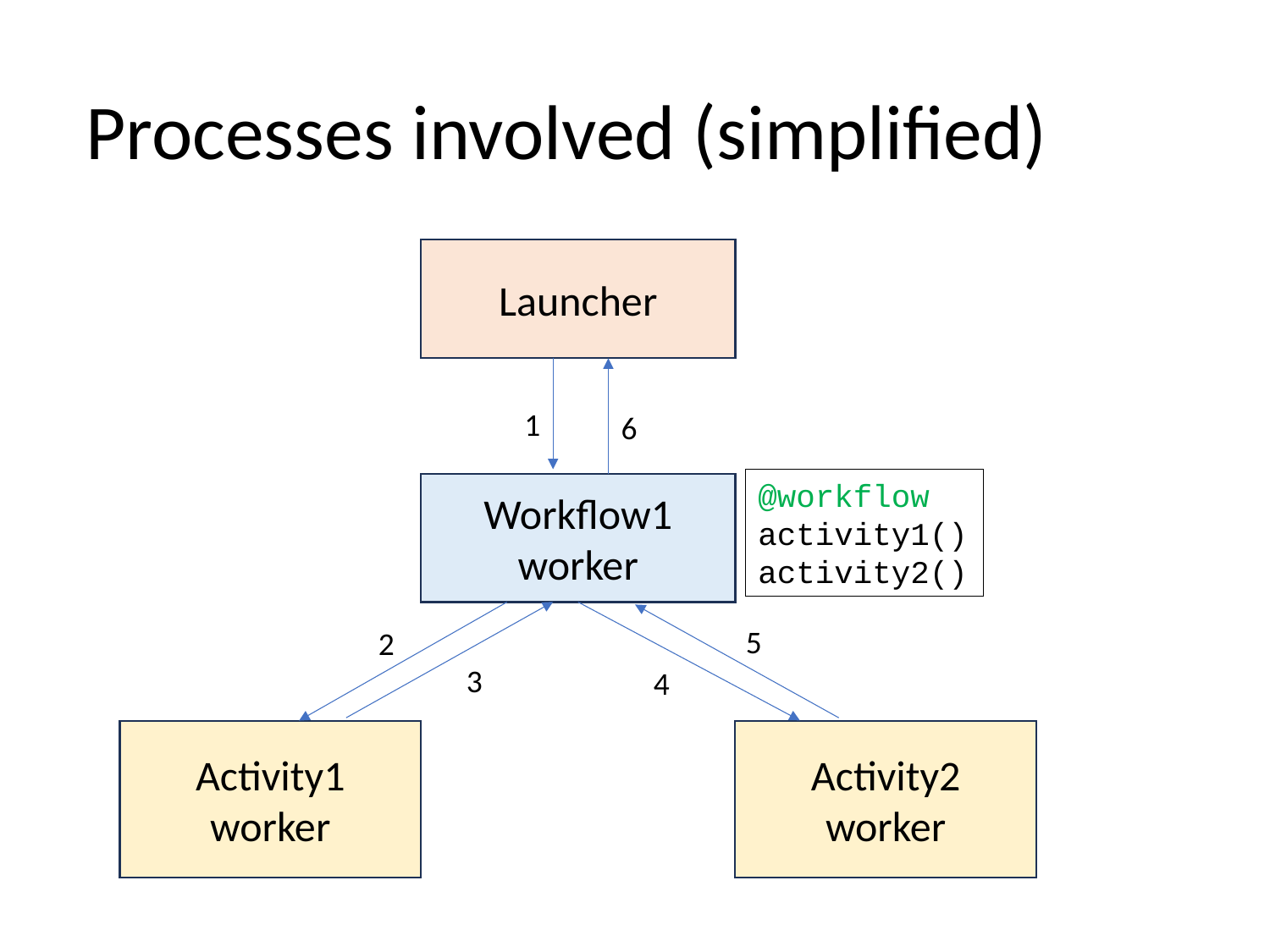

# Processes involved (simplified)
Launcher
1
6
@workflow
activity1()
activity2()
Workflow1 worker
5
2
3
4
Activity1 worker
Activity2 worker